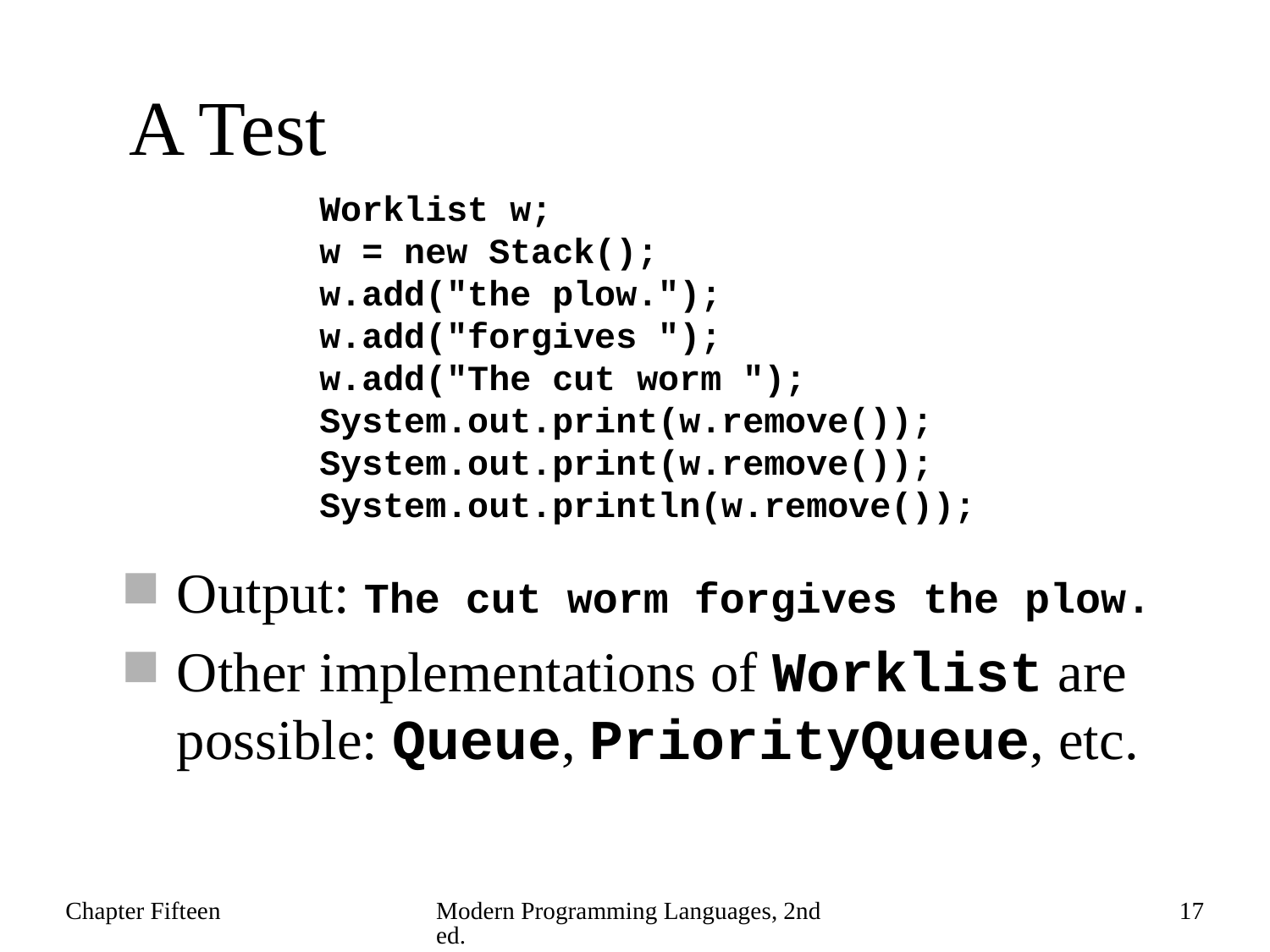

# A Test
Worklist w;
w = new Stack();
w.add("the plow.");
w.add("forgives ");
w.add("The cut worm ");
System.out.print(w.remove());
System.out.print(w.remove());
System.out.println(w.remove());
Output: The cut worm forgives the plow.
Other implementations of Worklist are possible: Queue, PriorityQueue, etc.
Chapter Fifteen
Modern Programming Languages, 2nd ed.
17